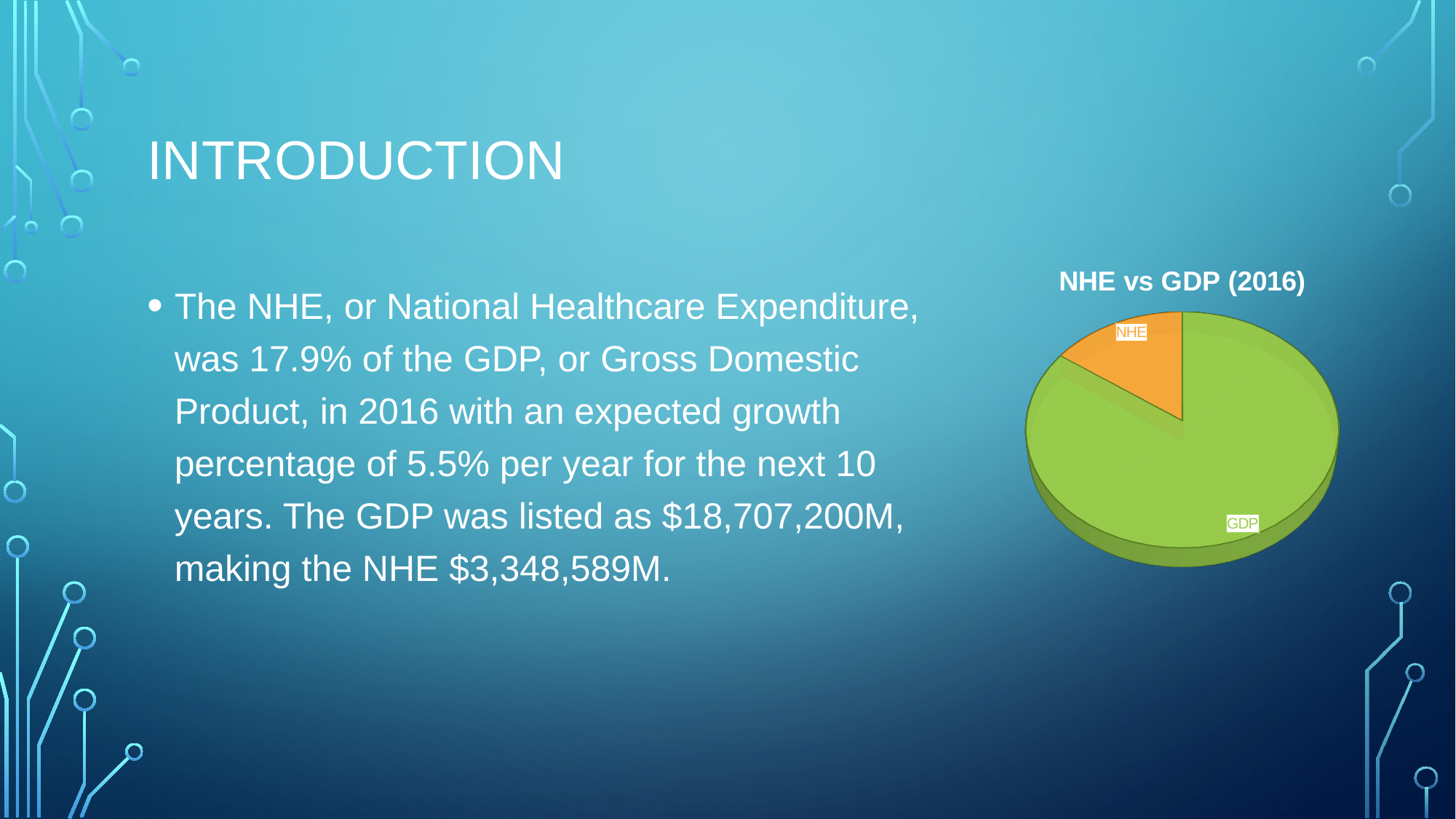

# Introduction

[unsupported chart]

The NHE, or National Healthcare Expenditure, was 17.9% of the GDP, or Gross Domestic Product, in 2016 with an expected growth percentage of 5.5% per year for the next 10 years. The GDP was listed as $18,707,200M, making the NHE $3,348,589M.